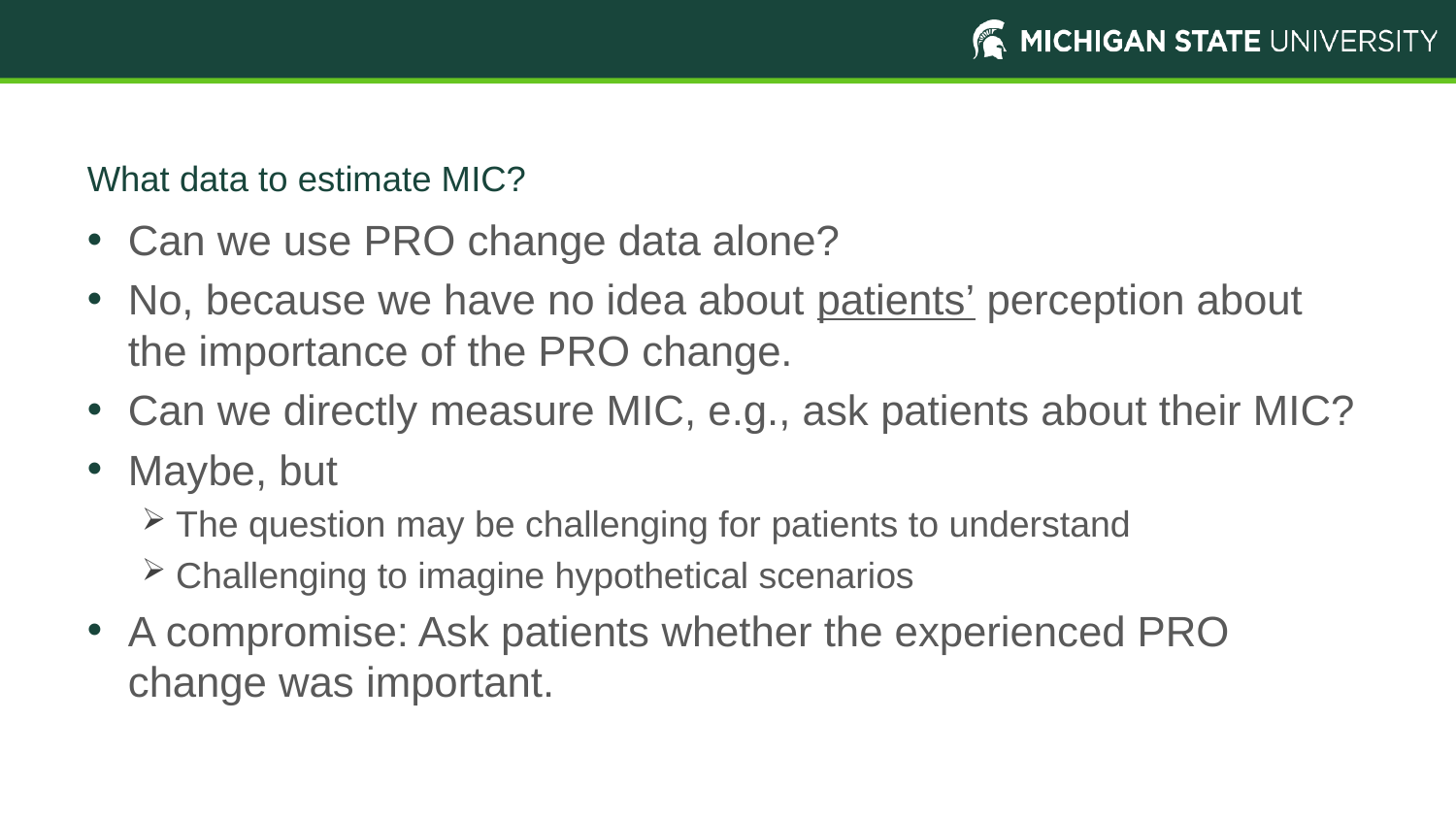

# What data to estimate MIC?
Can we use PRO change data alone?
No, because we have no idea about patients’ perception about the importance of the PRO change.
Can we directly measure MIC, e.g., ask patients about their MIC?
Maybe, but
The question may be challenging for patients to understand
Challenging to imagine hypothetical scenarios
A compromise: Ask patients whether the experienced PRO change was important.